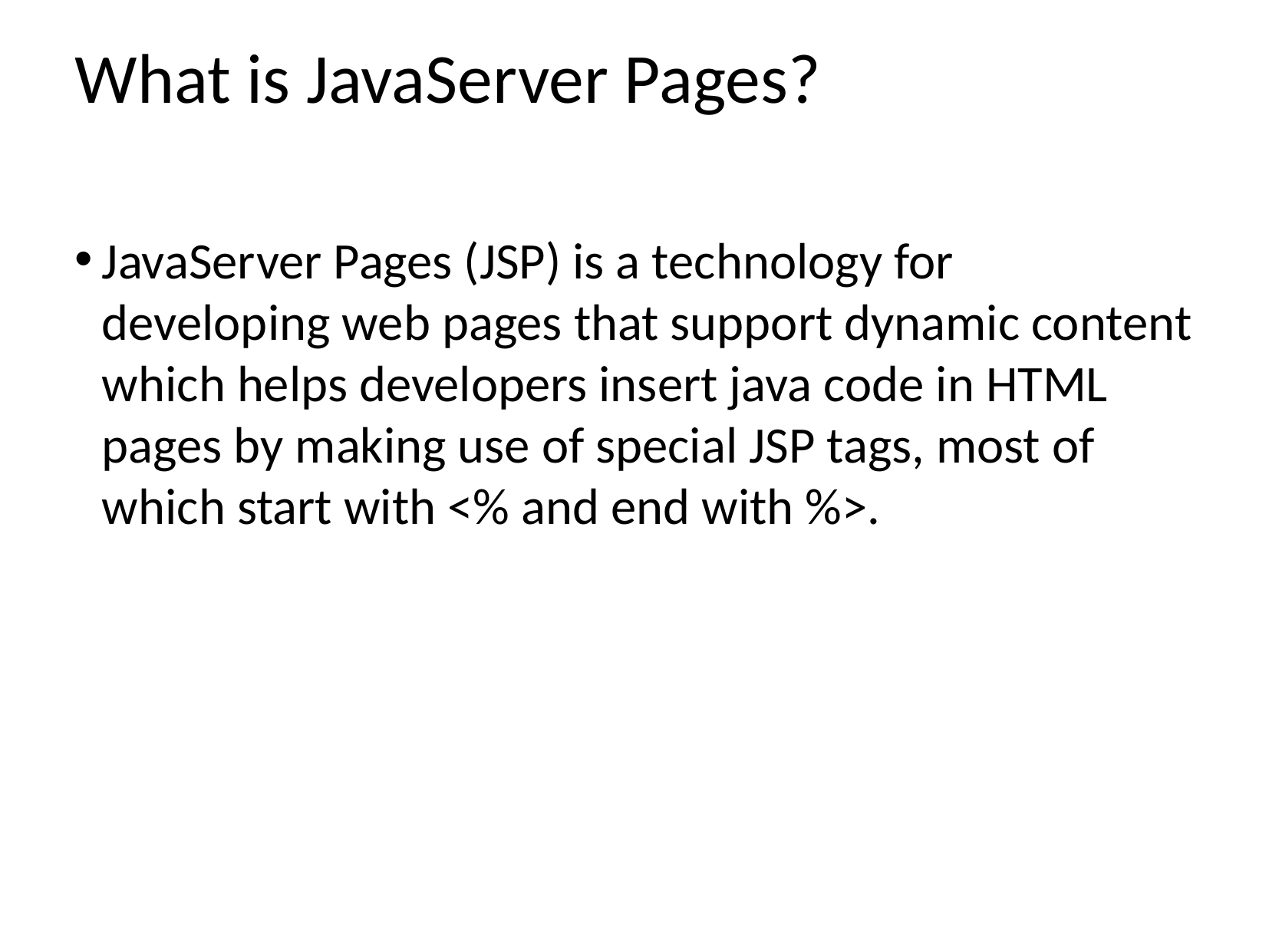

What is JavaServer Pages?

JavaServer Pages (JSP) is a technology for developing web pages that support dynamic content which helps developers insert java code in HTML pages by making use of special JSP tags, most of which start with <% and end with %>.